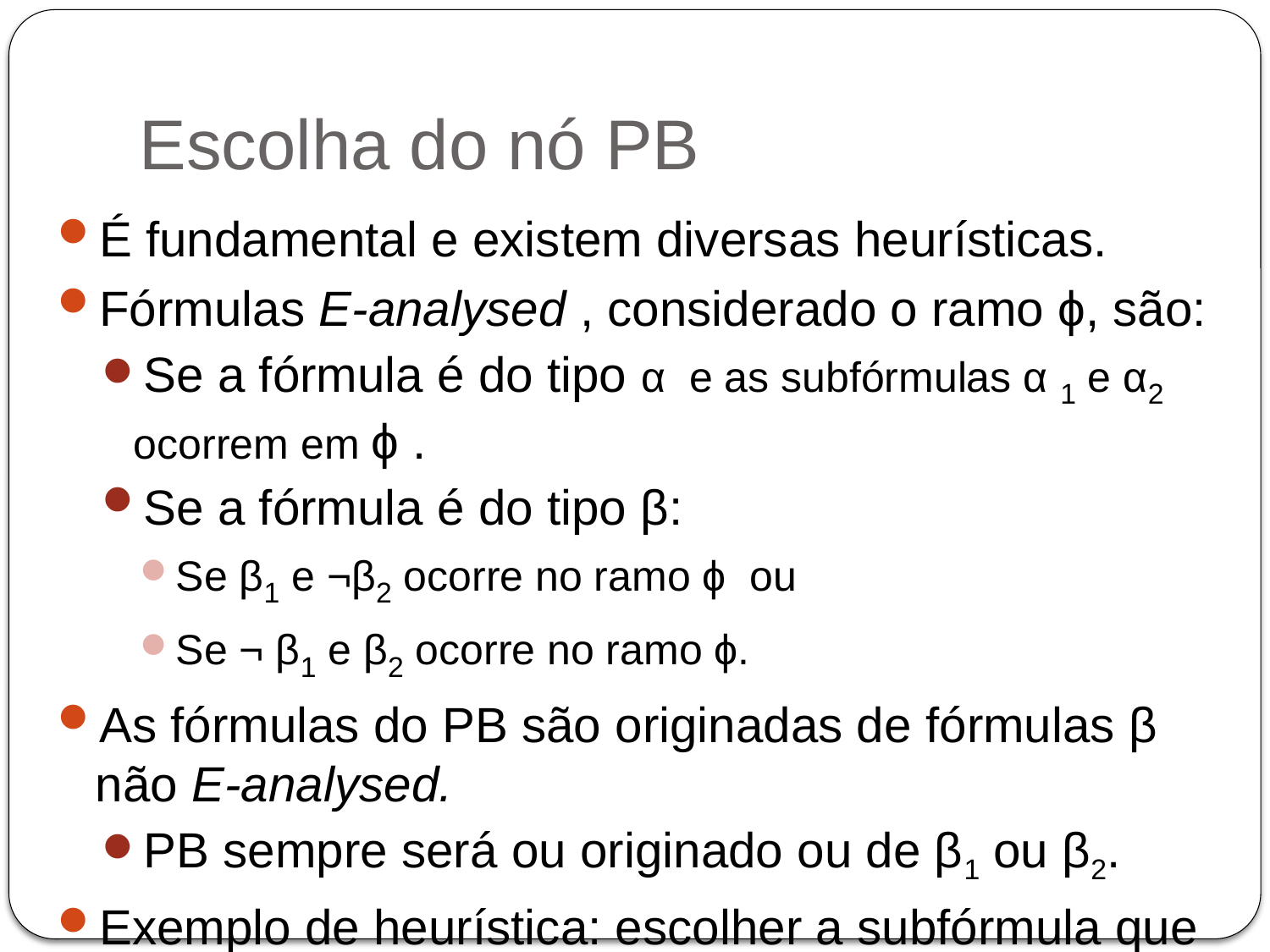

# Escolha do nó PB
É fundamental e existem diversas heurísticas.
Fórmulas E-analysed , considerado o ramo ϕ, são:
Se a fórmula é do tipo α  e as subfórmulas α 1 e α2 ocorrem em ϕ .
Se a fórmula é do tipo β:
Se β1 e ¬β2 ocorre no ramo ϕ  ou
Se ¬ β1 e β2 ocorre no ramo ϕ.
As fórmulas do PB são originadas de fórmulas β não E-analysed.
PB sempre será ou originado ou de β1 ou β2.
Exemplo de heurística: escolher a subfórmula que ocorre mais vezes nas fórmulas β não analisadas (não E-analysed).